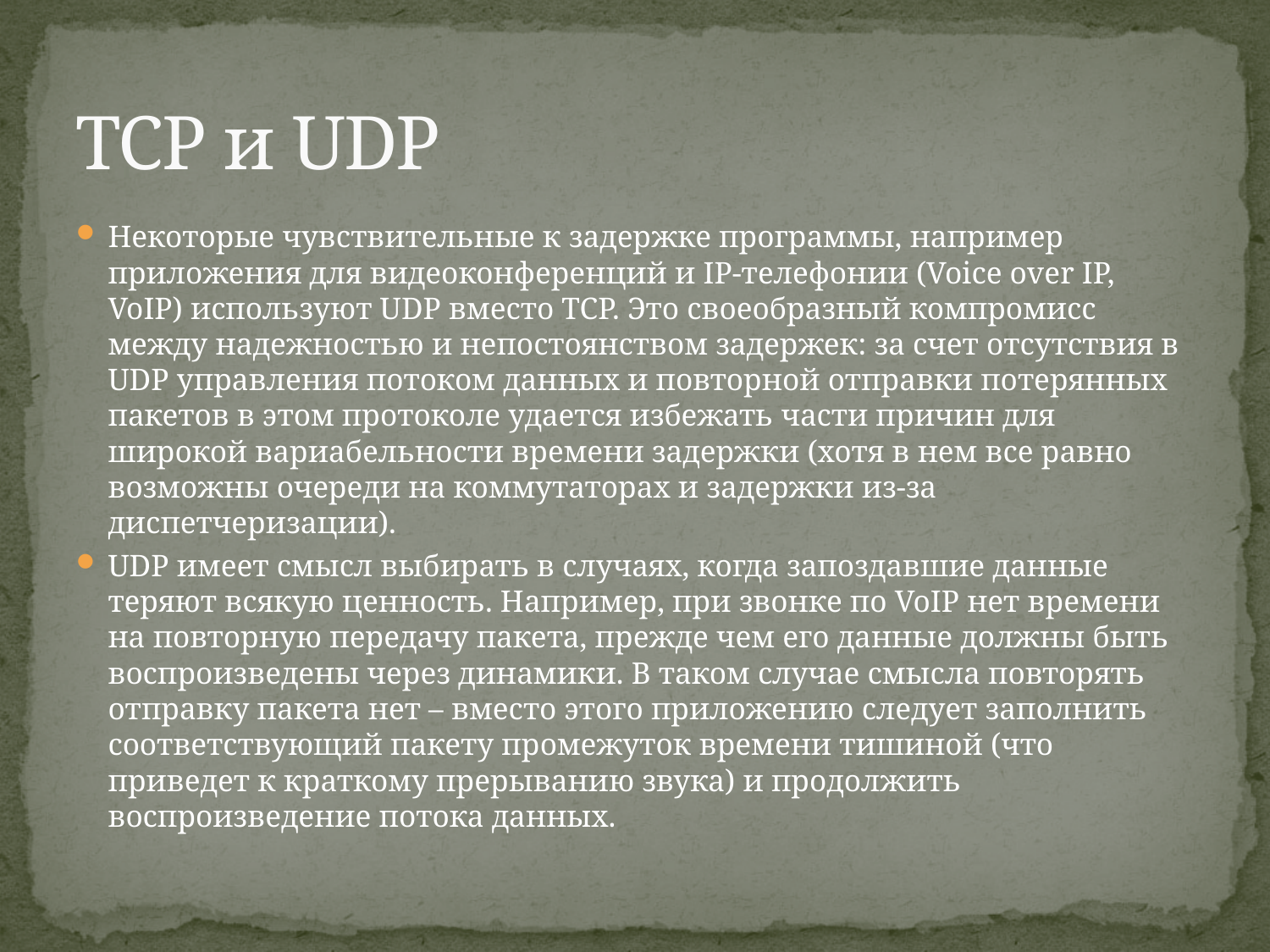

# TCP и UDP
Некоторые чувствительные к задержке программы, например приложения для видеоконференций и IP-телефонии (Voice over IP, VoIP) используют UDP вместо TCP. Это своеобразный компромисс между надежностью и непостоянством задержек: за счет отсутствия в UDP управления потоком данных и повторной отправки потерянных пакетов в этом протоколе удается избежать части причин для широкой вариабельности времени задержки (хотя в нем все равно возможны очереди на коммутаторах и задержки из-за диспетчеризации).
UDP имеет смысл выбирать в случаях, когда запоздавшие данные теряют всякую ценность. Например, при звонке по VoIP нет времени на повторную передачу пакета, прежде чем его данные должны быть воспроизведены через динамики. В таком случае смысла повторять отправку пакета нет – вместо этого приложению следует заполнить соответствующий пакету промежуток времени тишиной (что приведет к краткому прерыванию звука) и продолжить воспроизведение потока данных.